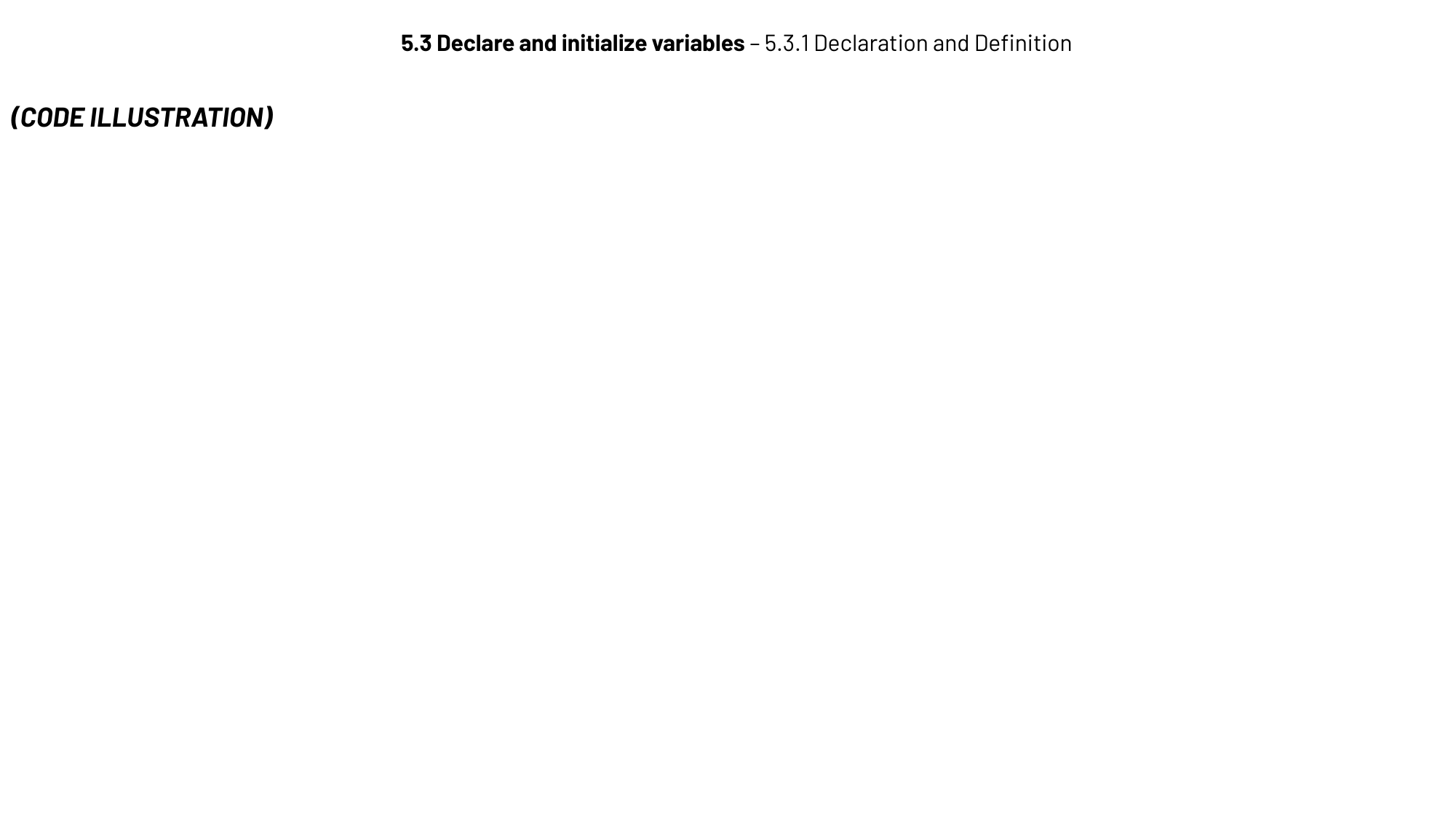

5.3 Declare and initialize variables – 5.3.1 Declaration and Definition
(CODE ILLUSTRATION)